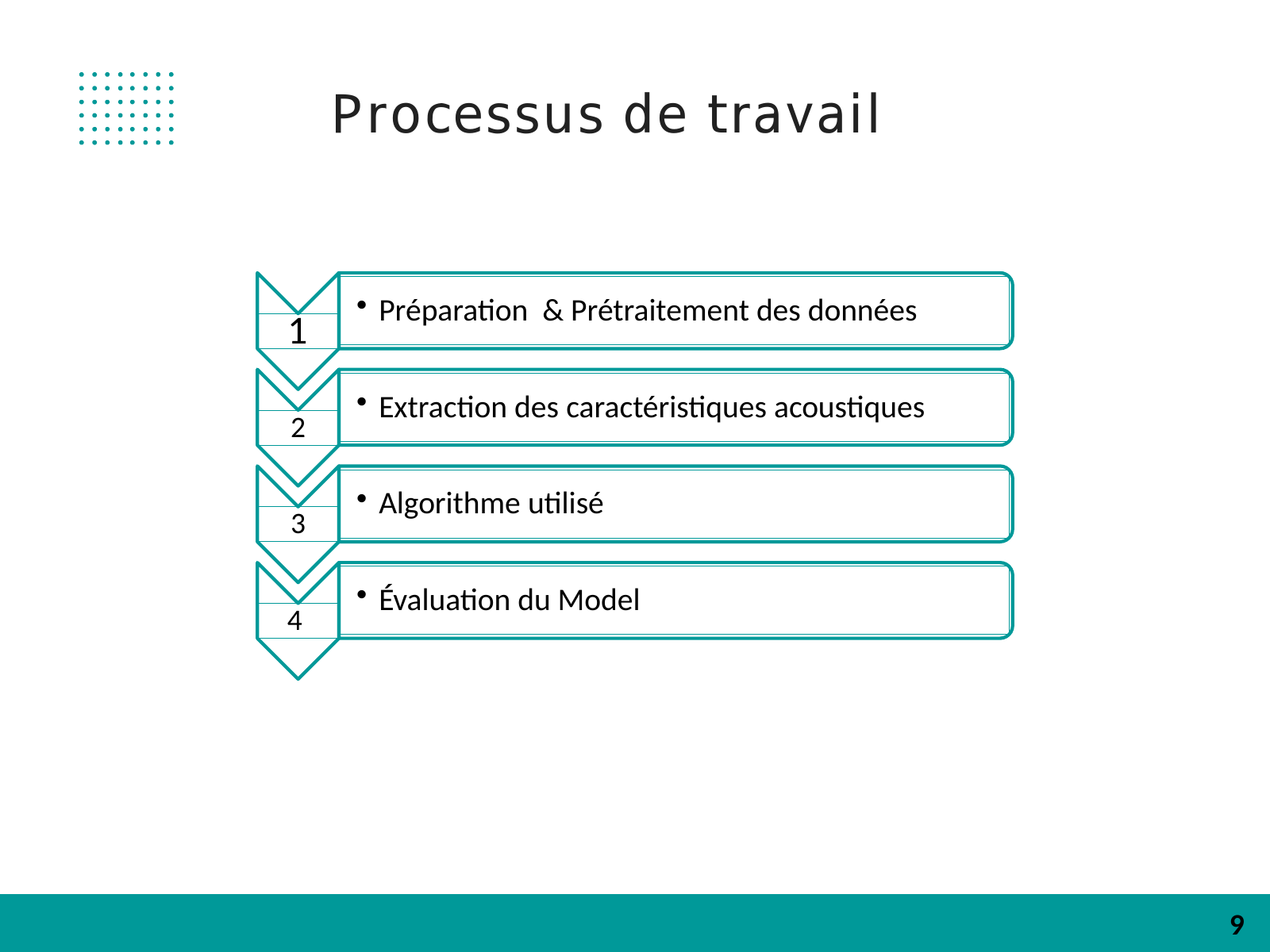

Processus de travail

1

Préparation  & Prétraitement des données

2

Extraction des caractéristiques acoustiques

3

Algorithme utilisé

4

Évaluation du Model

9